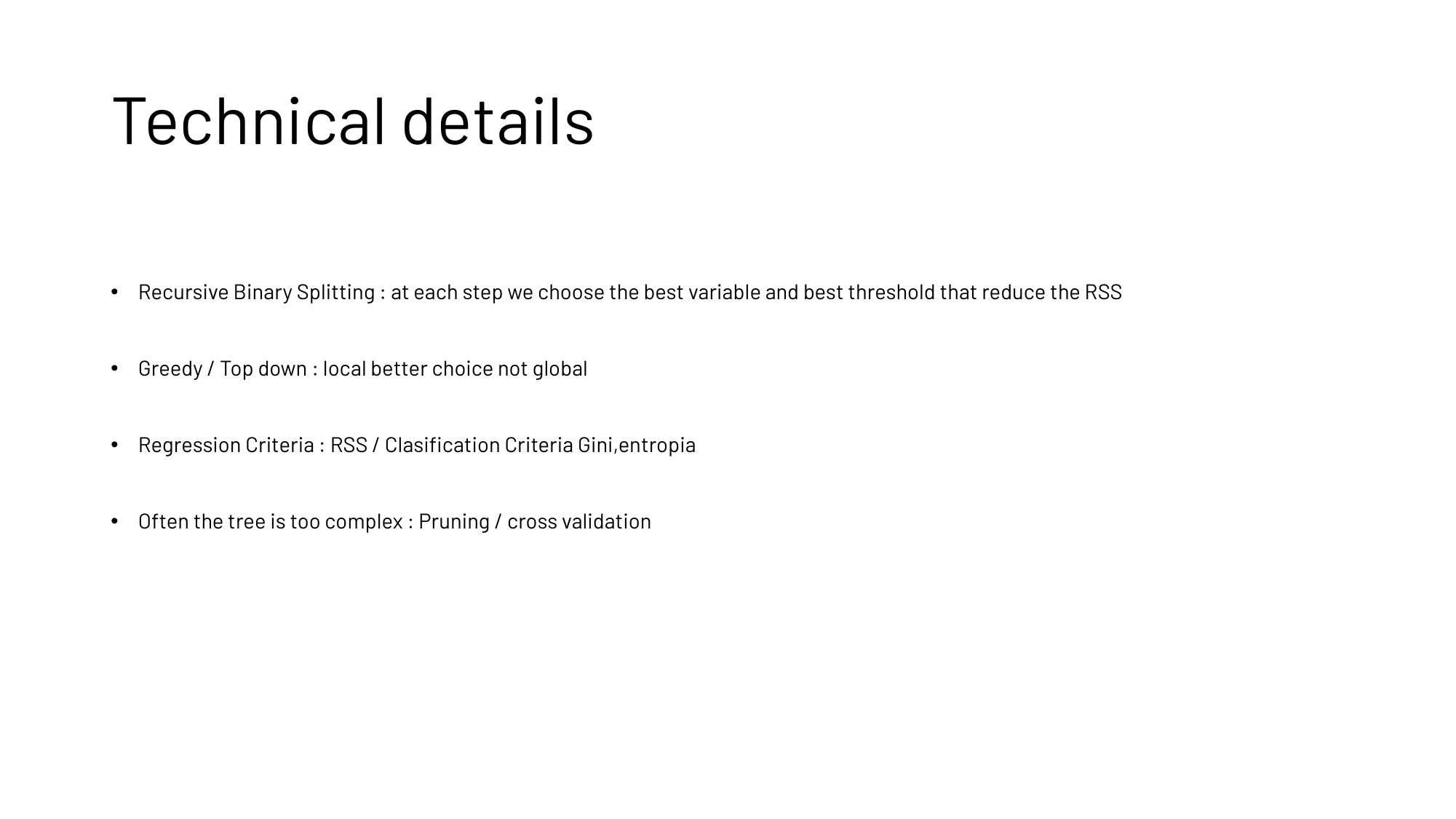

# Technical details
Recursive Binary Splitting : at each step we choose the best variable and best threshold that reduce the RSS

Greedy / Top down : local better choice not global

Regression Criteria : RSS / Clasification Criteria Gini,entropia

Often the tree is too complex : Pruning / cross validation